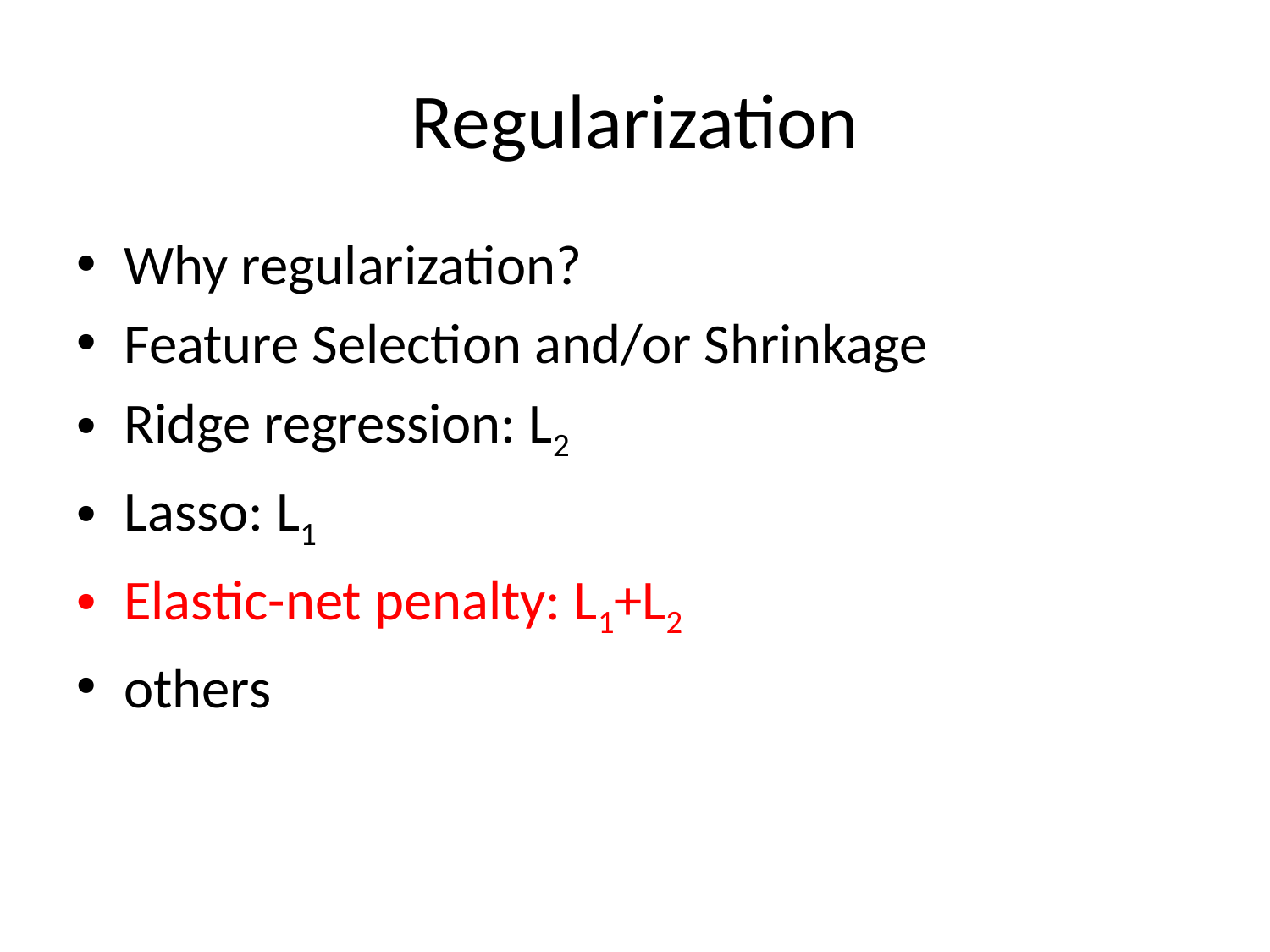

# Regularization
Why regularization?
Feature Selection and/or Shrinkage
Ridge regression: L2
Lasso: L1
Elastic-net penalty: L1+L2
others